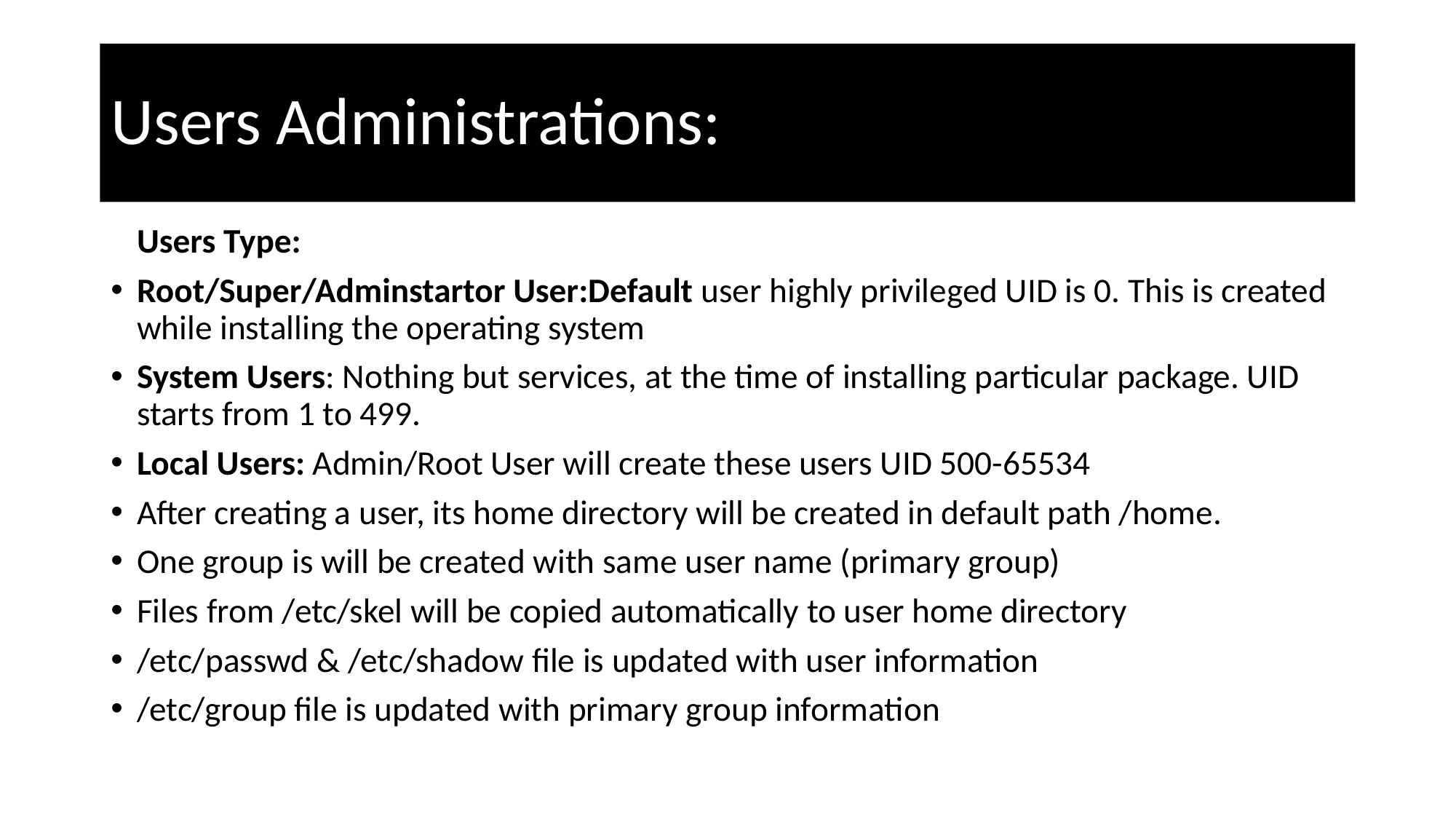

# Users Administrations:
Users Type:
Root/Super/Adminstartor User:Default user highly privileged UID is 0. This is created while installing the operating system
System Users: Nothing but services, at the time of installing particular package. UID starts from 1 to 499.
Local Users: Admin/Root User will create these users UID 500-65534
After creating a user, its home directory will be created in default path /home.
One group is will be created with same user name (primary group)
Files from /etc/skel will be copied automatically to user home directory
/etc/passwd & /etc/shadow file is updated with user information
/etc/group file is updated with primary group information